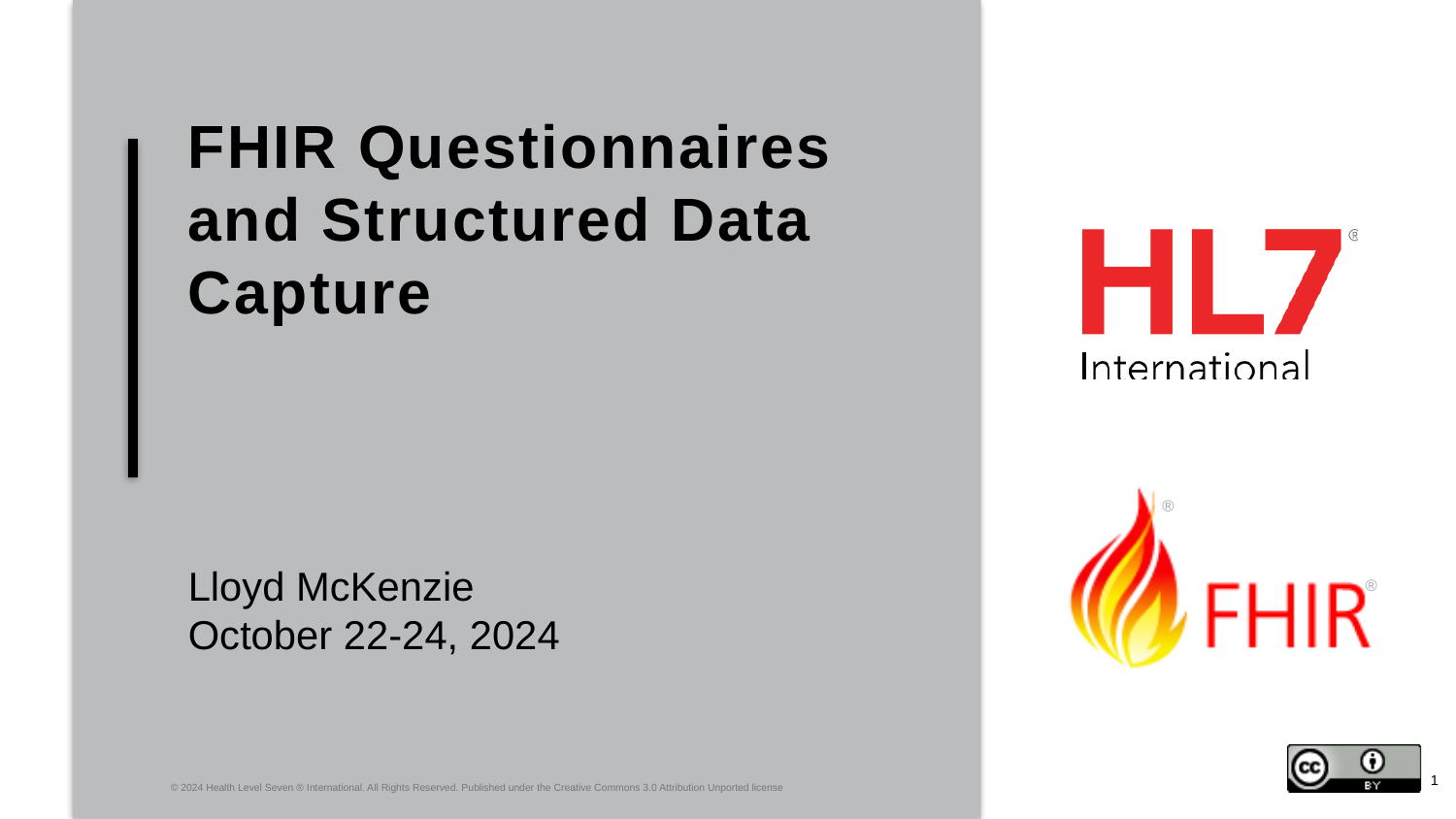

# FHIR Questionnaires and Structured Data Capture

Lloyd McKenzie
October 22-24, 2024
1
© 2024 Health Level Seven ® International. All Rights Reserved. Published under the Creative Commons 3.0 Attribution Unported license